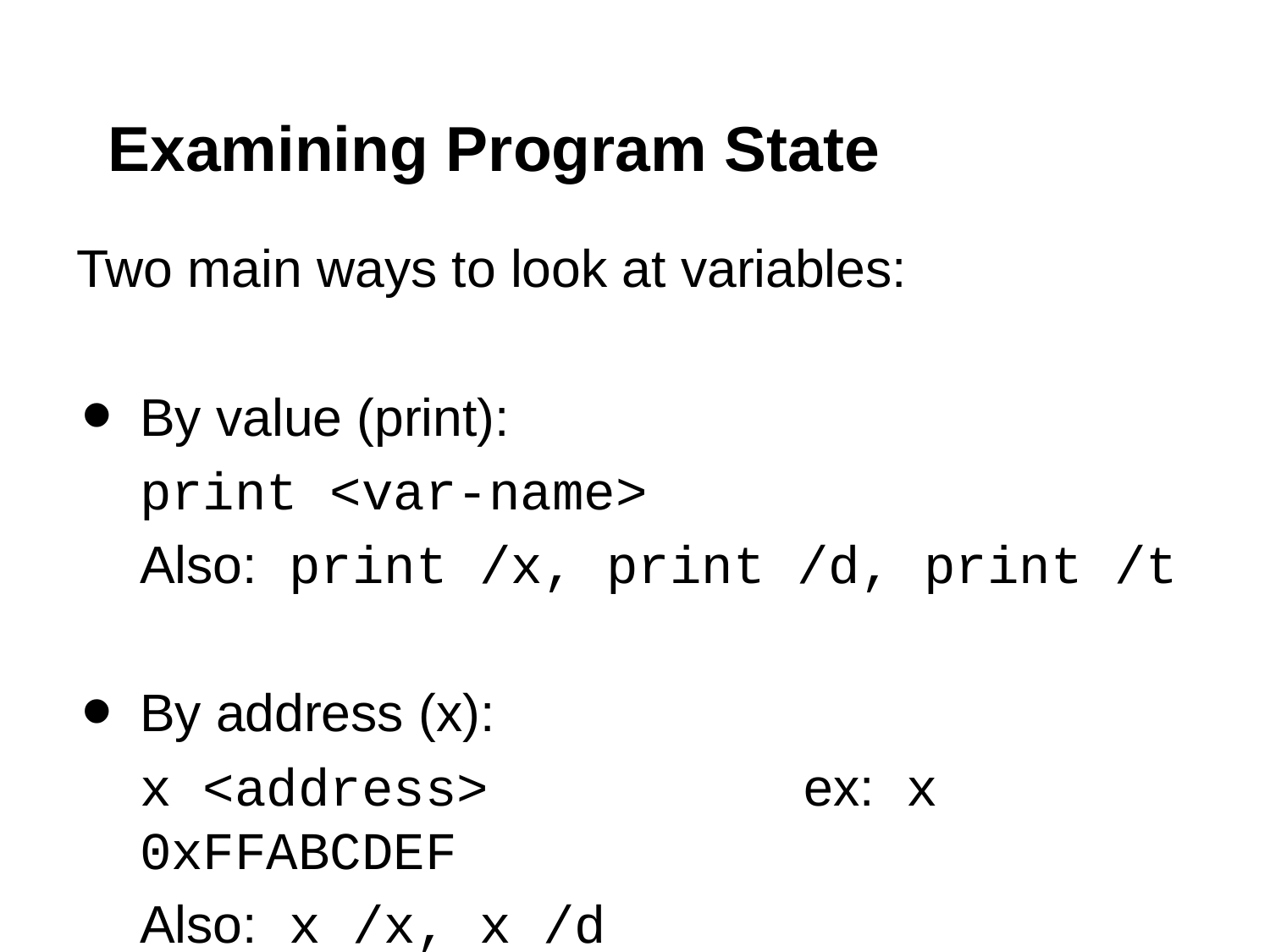

# Examining Program State
Two main ways to look at variables:

By value (print):
print <var-name>
Also: print /x, print /d, print /t

By address (x):
x <address> 			  ex: x 0xFFABCDEF
Also: x /x, x /d